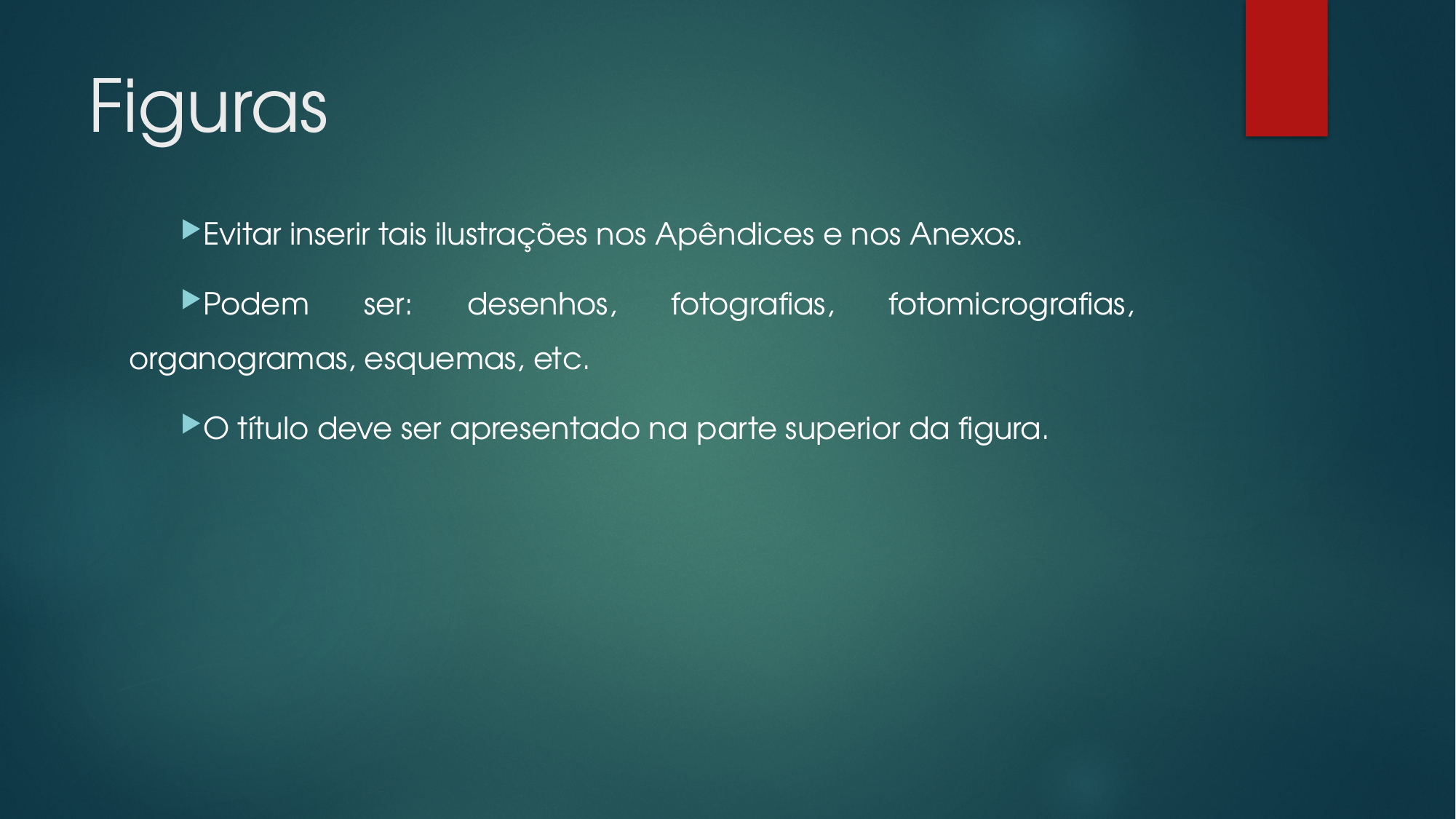

# Figuras
Evitar inserir tais ilustrações nos Apêndices e nos Anexos.
Podem ser: desenhos, fotografias, fotomicrografias, organogramas, esquemas, etc.
O título deve ser apresentado na parte superior da figura.